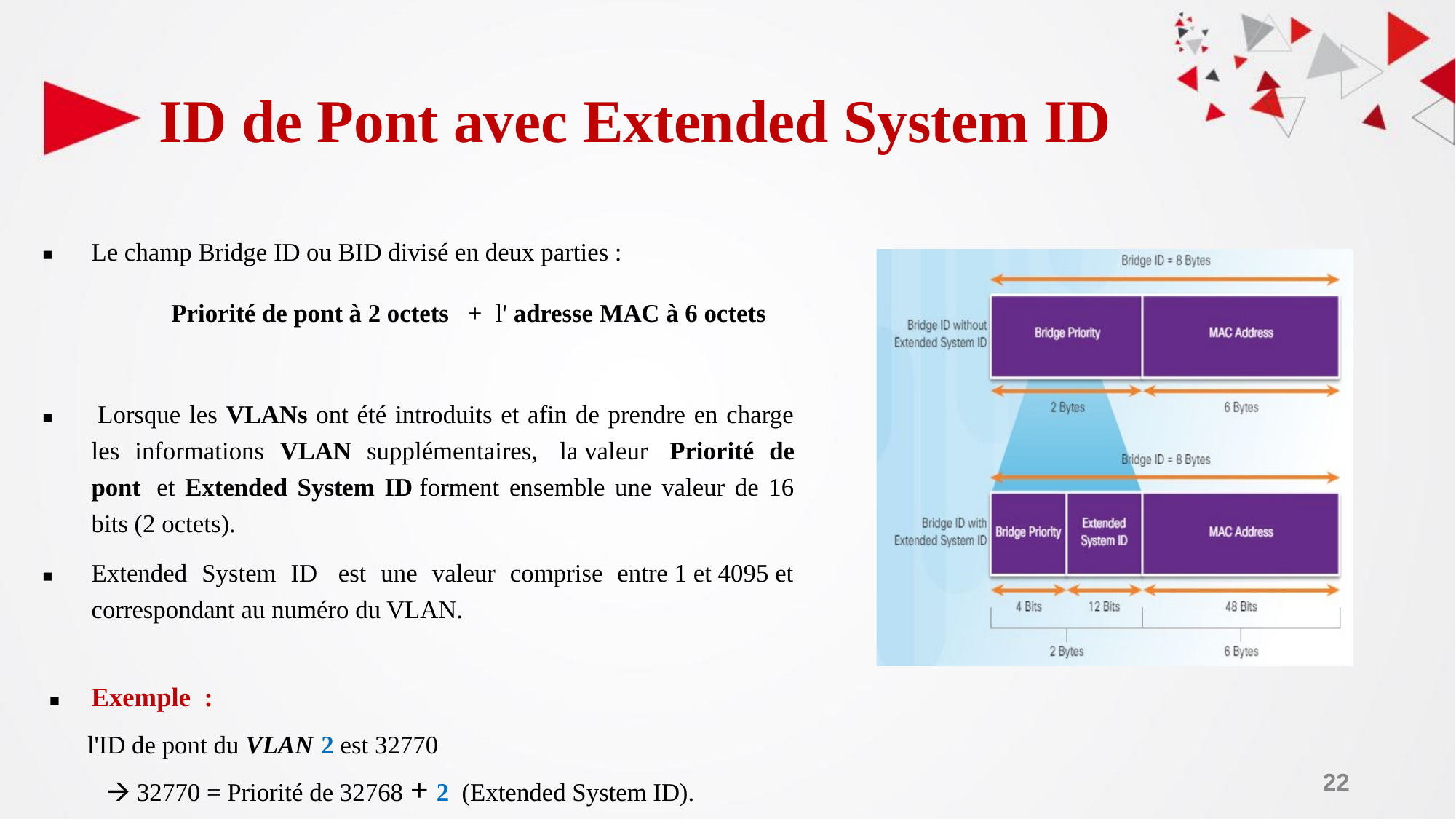

# ID de Pont avec Extended System ID

Le champ Bridge ID ou BID divisé en deux parties :
              Priorité de pont à 2 octets   +  l' adresse MAC à 6 octets

 Lorsque les VLANs ont été introduits et afin de prendre en charge les informations VLAN supplémentaires,  la valeur  Priorité de pont  et Extended System ID forment ensemble une valeur de 16 bits (2 octets).
Extended System ID  est une valeur comprise entre 1 et 4095 et correspondant au numéro du VLAN.

Exemple  :
     l'ID de pont du VLAN 2 est 32770
         🡪 32770 = Priorité de 32768 + 2  (Extended System ID).

22